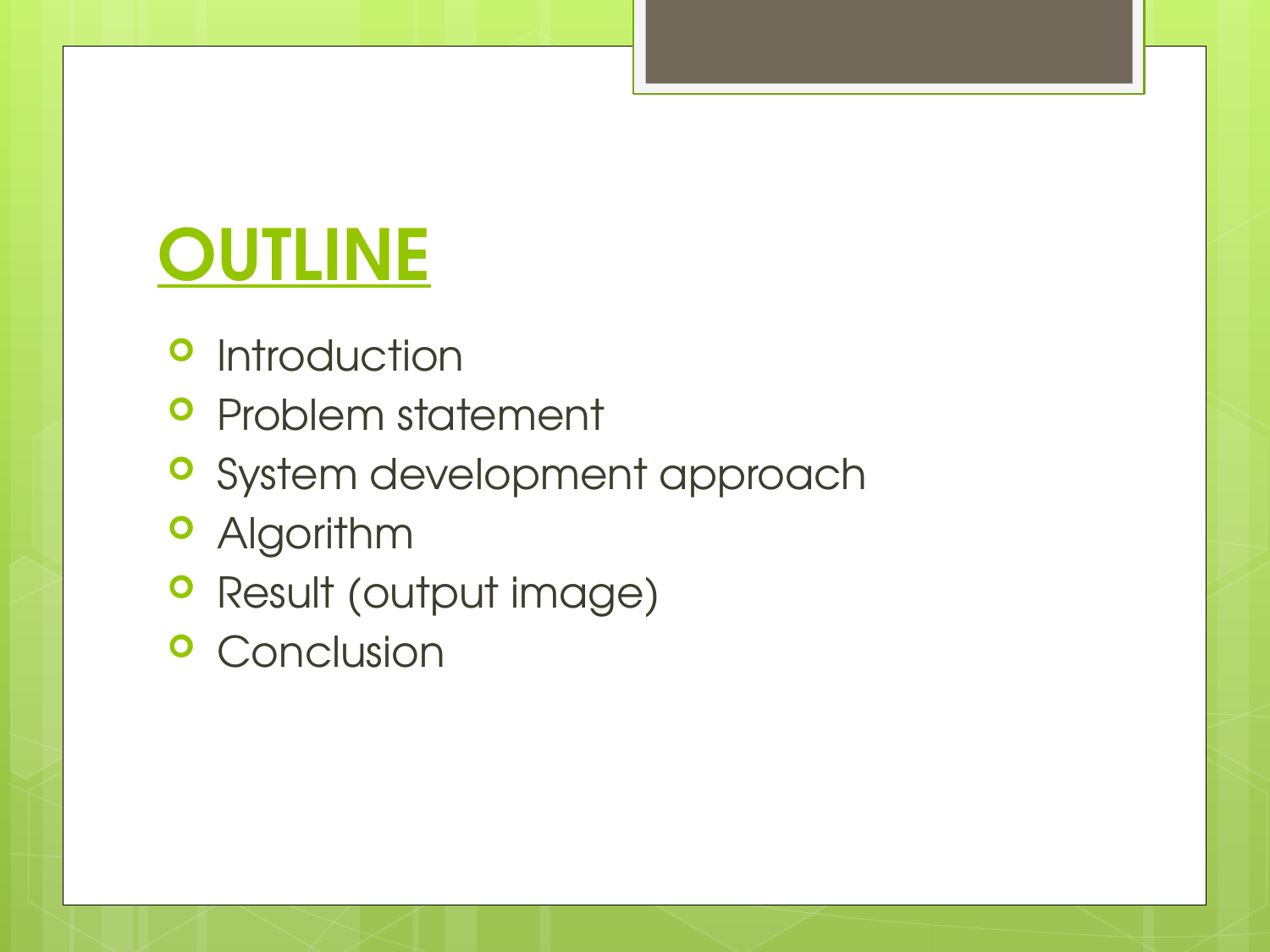

# OUTLINE
 Introduction
 Problem statement
 System development approach
 Algorithm
 Result (output image)
 Conclusion